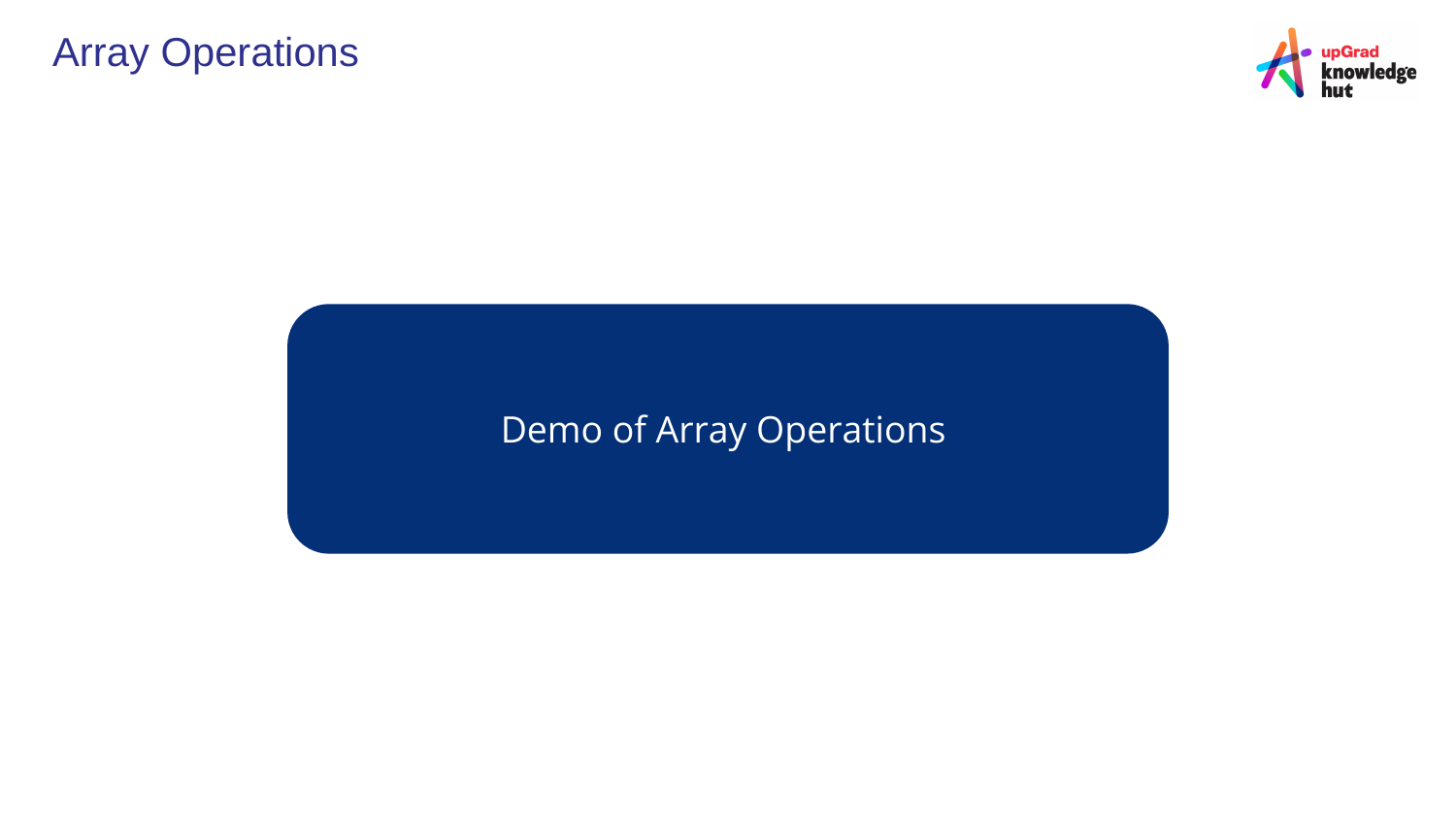

# Array Operations
Demo of Array Operations